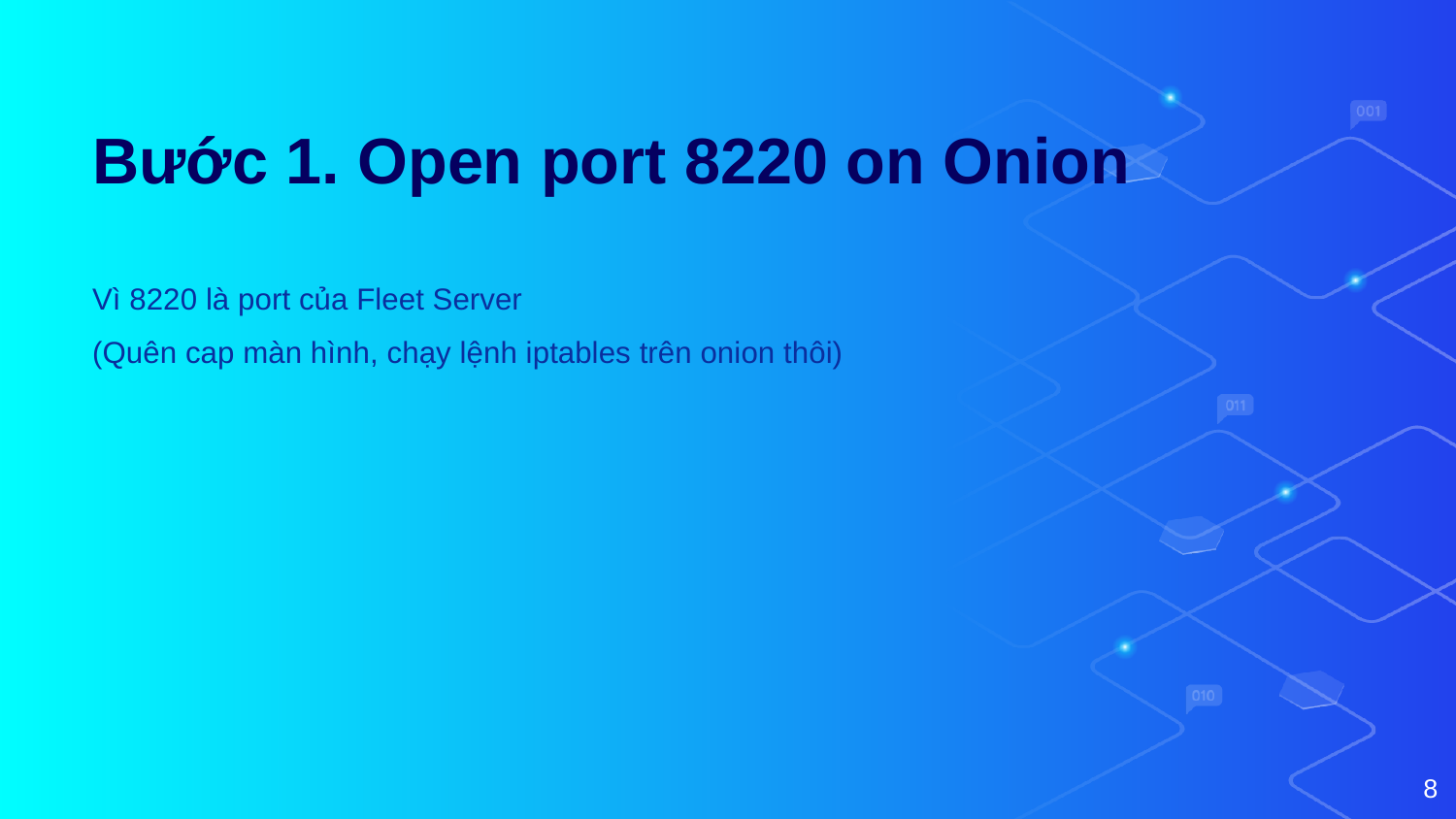

# Bước 1. Open port 8220 on Onion
Vì 8220 là port của Fleet Server
(Quên cap màn hình, chạy lệnh iptables trên onion thôi)
8